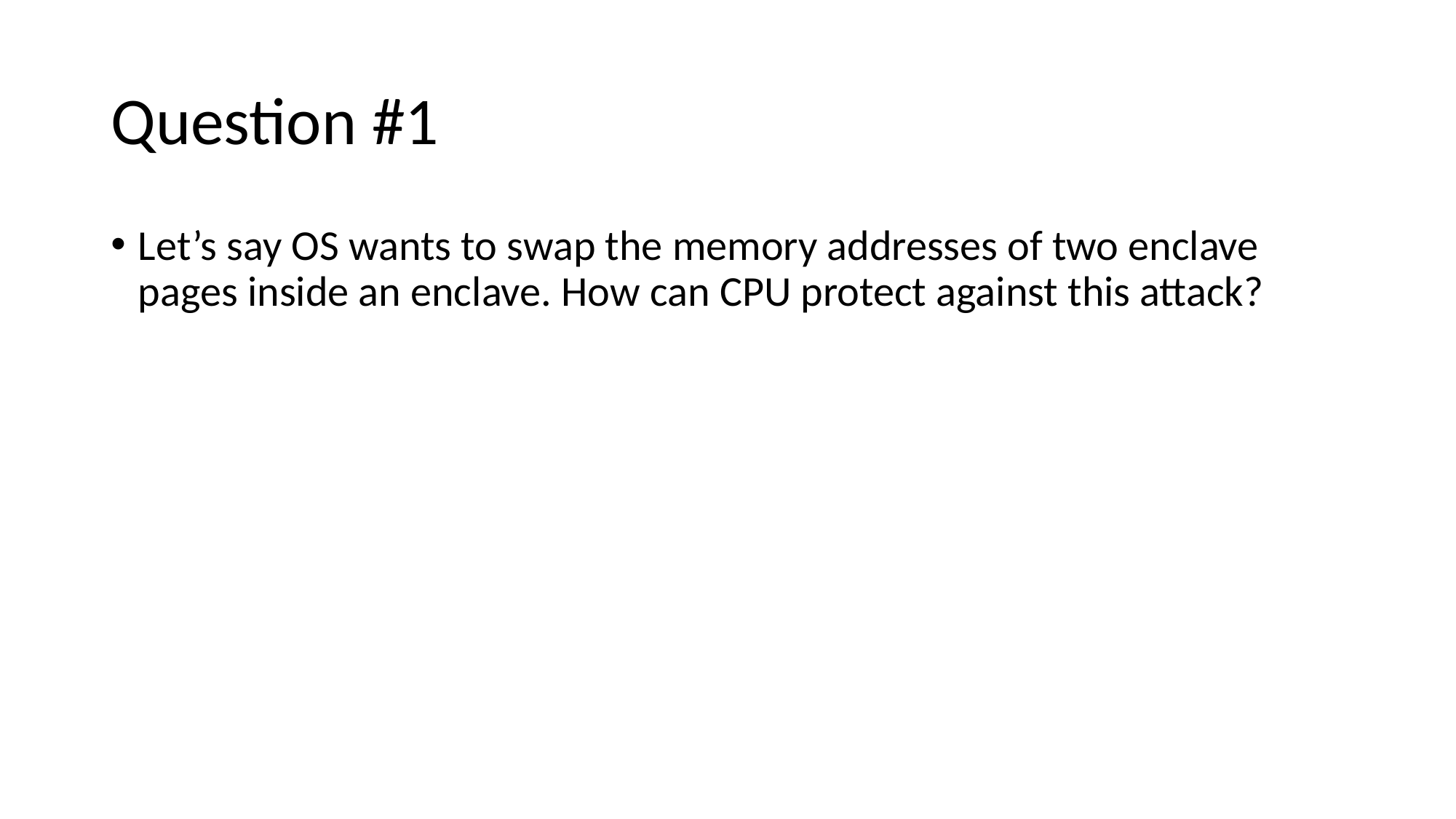

# Question #1
Let’s say OS wants to swap the memory addresses of two enclave pages inside an enclave. How can CPU protect against this attack?